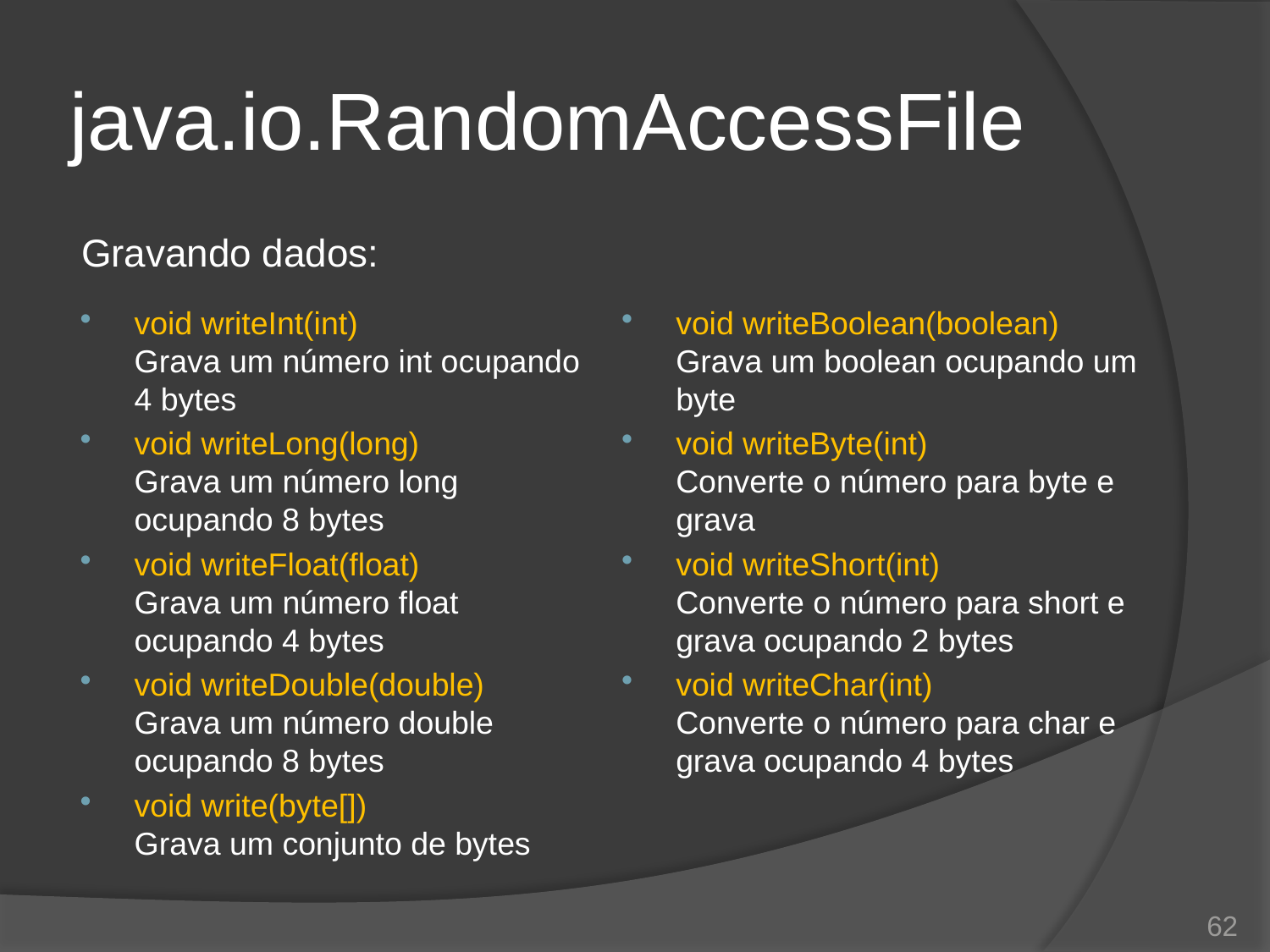

# java.io.RandomAccessFile
Gravando dados:
void writeInt(int)
Grava um número int ocupando 4 bytes
void writeLong(long)
Grava um número long ocupando 8 bytes
void writeFloat(float)
Grava um número float ocupando 4 bytes
void writeDouble(double)
Grava um número double ocupando 8 bytes
void write(byte[])
Grava um conjunto de bytes

void writeBoolean(boolean)
Grava um boolean ocupando um byte
void writeByte(int)
Converte o número para byte e grava
void writeShort(int)
Converte o número para short e grava ocupando 2 bytes
void writeChar(int)
Converte o número para char e grava ocupando 4 bytes
62